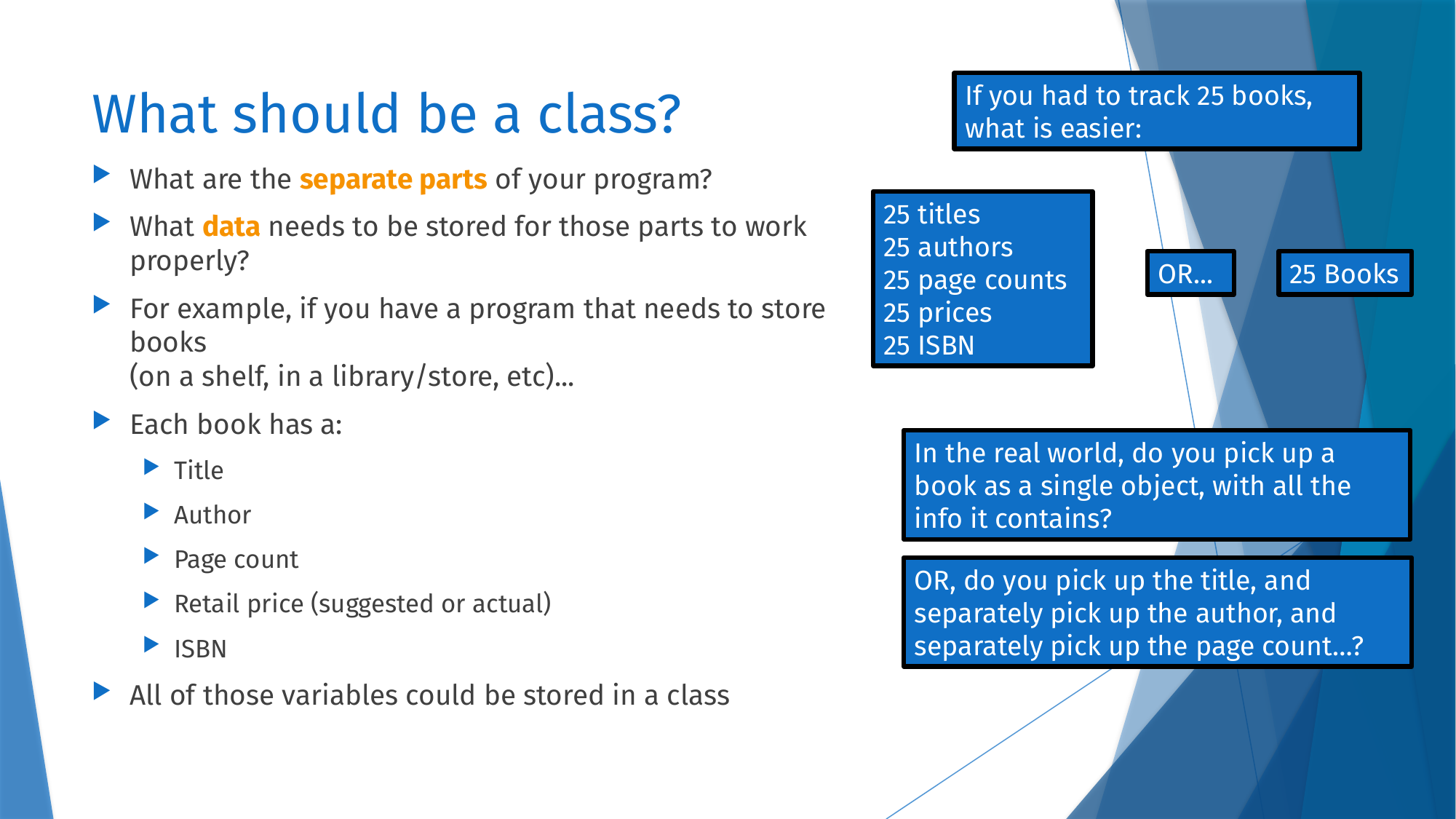

# What should be a class?
If you had to track 25 books, what is easier:
What are the separate parts of your program?
What data needs to be stored for those parts to work properly?
For example, if you have a program that needs to store books
(on a shelf, in a library/store, etc)...
Each book has a:
Title
Author
Page count
Retail price (suggested or actual)
ISBN
All of those variables could be stored in a class
25 titles
25 authors
25 page counts
25 prices
25 ISBN
OR...
25 Books
In the real world, do you pick up a book as a single object, with all the info it contains?
OR, do you pick up the title, and separately pick up the author, and separately pick up the page count…?